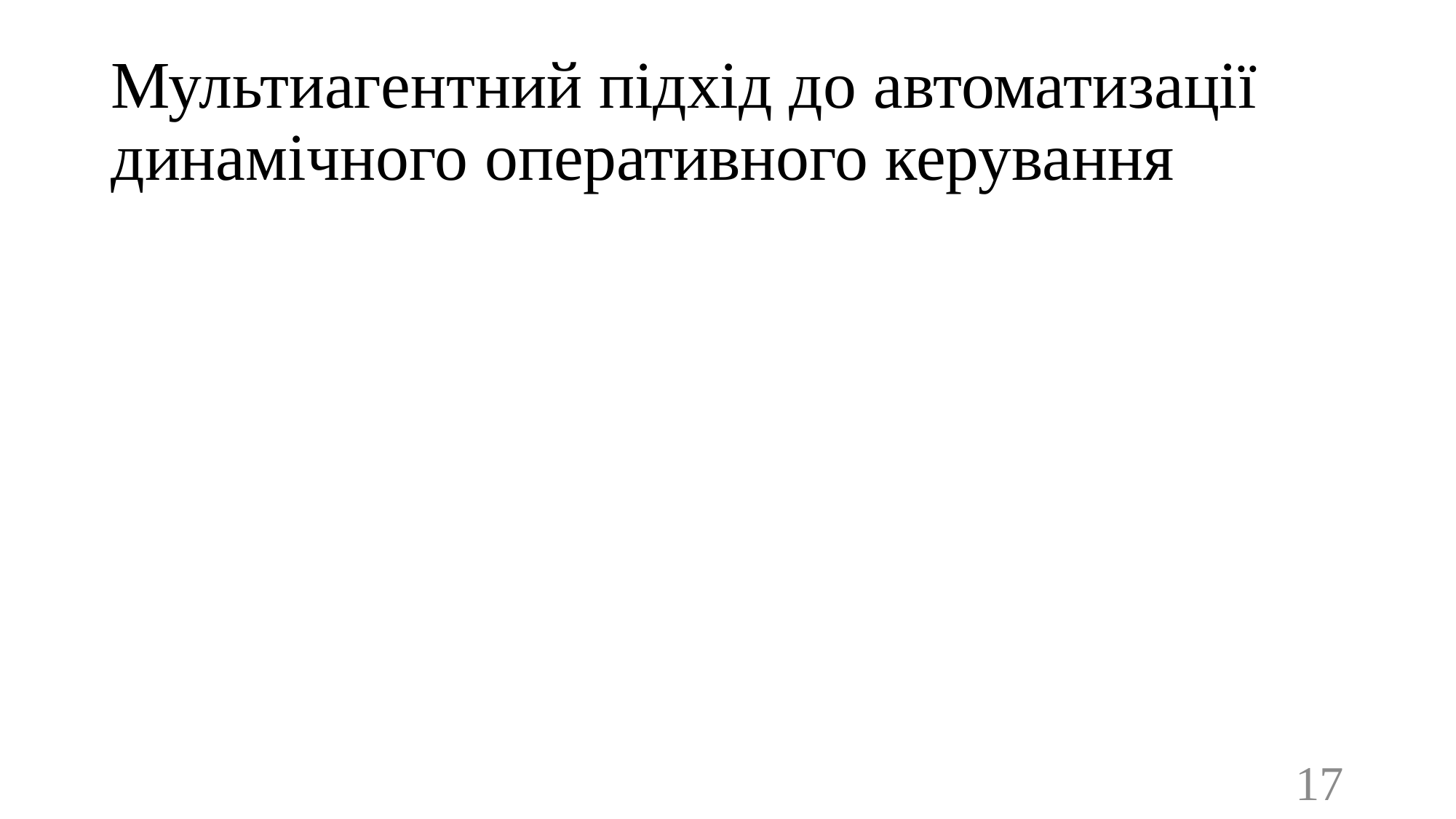

# Мультиагентний підхід до автоматизації динамічного оперативного керування

17